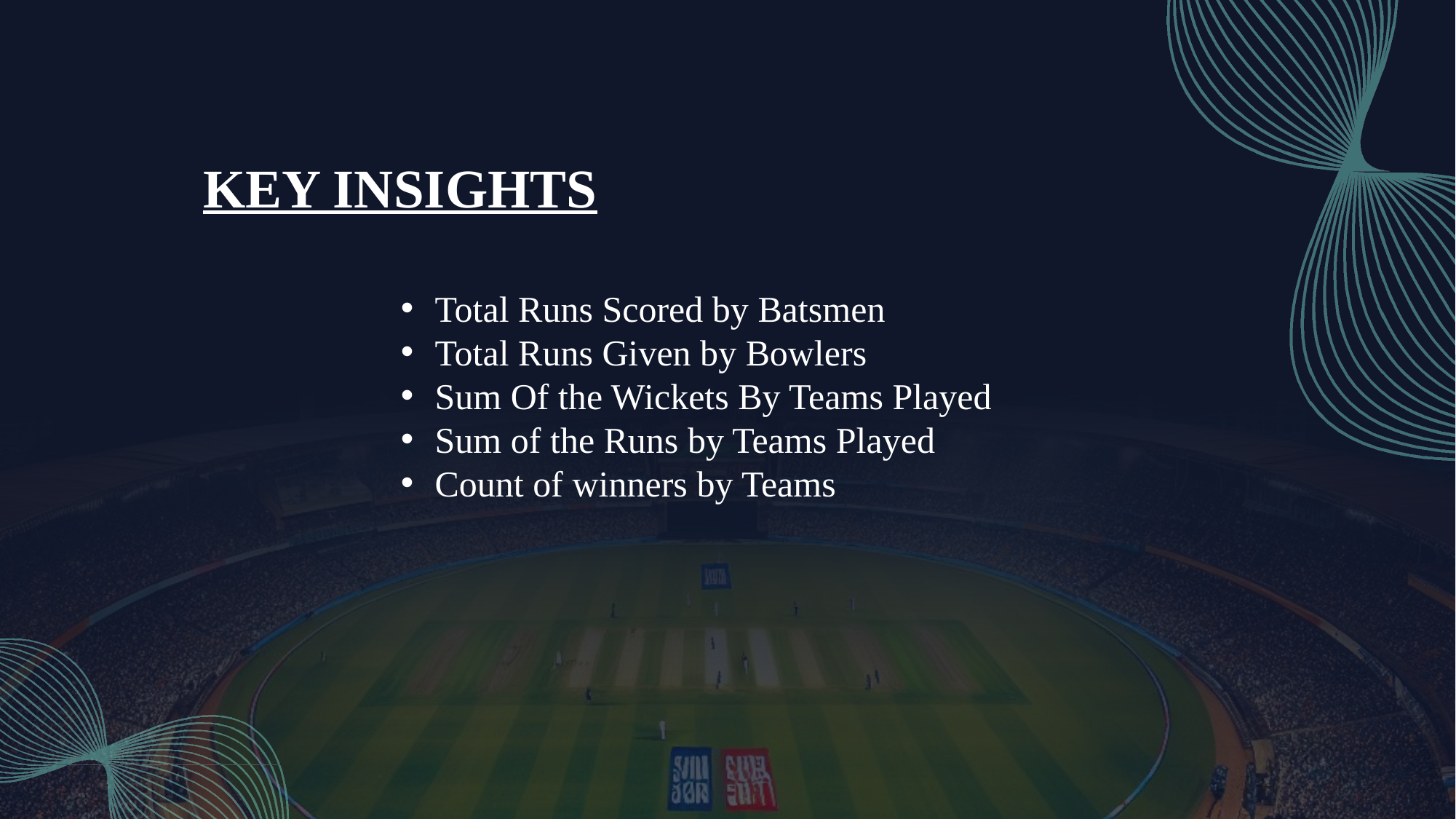

KEY INSIGHTS
Total Runs Scored by Batsmen
Total Runs Given by Bowlers
Sum Of the Wickets By Teams Played
Sum of the Runs by Teams Played
Count of winners by Teams